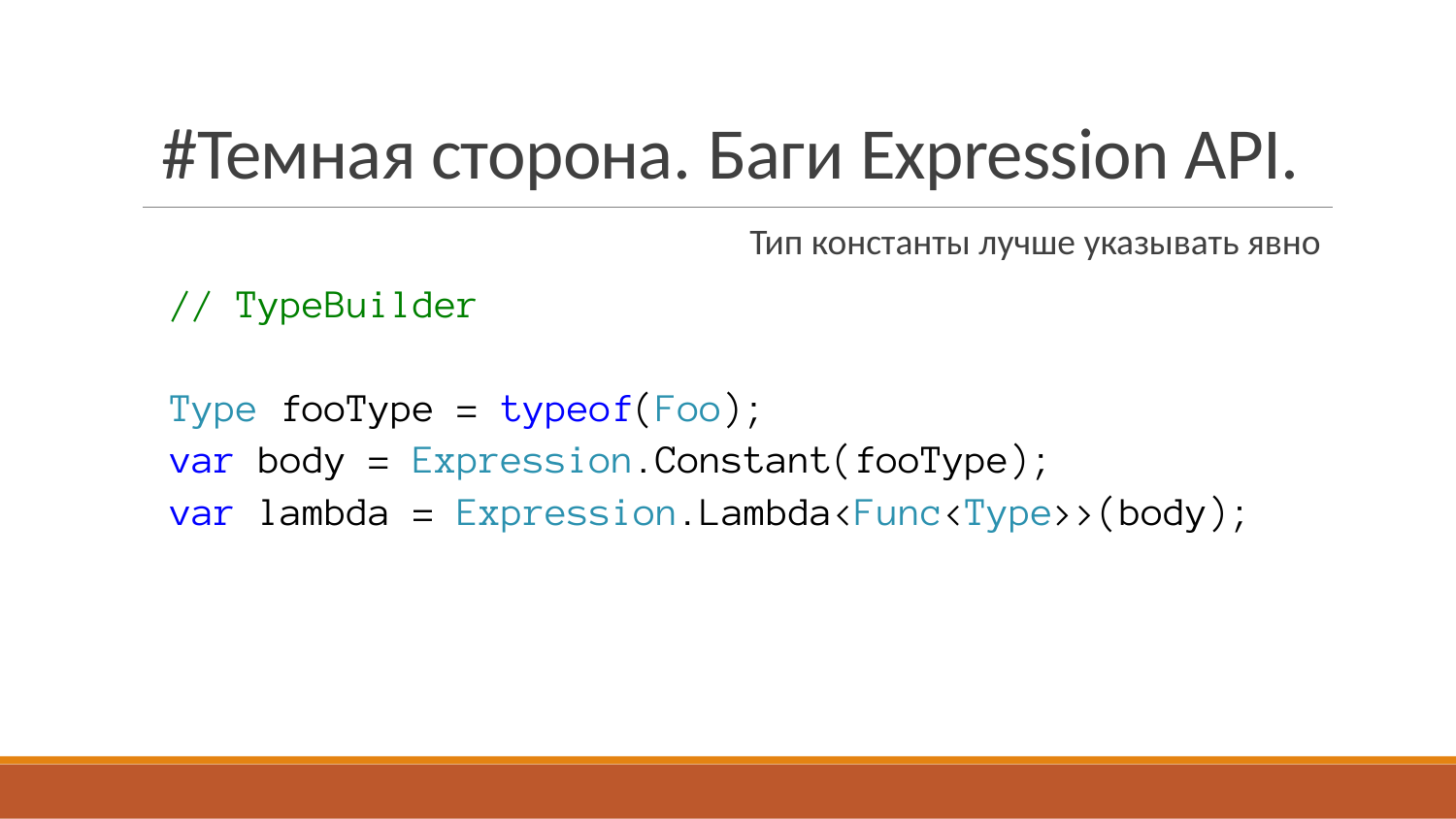

# #Темная сторона. Баги Expression API.
Тип константы лучше указывать явно
// TypeBuilder

Type fooType = typeof(Foo);
var body = Expression.Constant(fooType);
var lambda = Expression.Lambda<Func<Type>>(body);